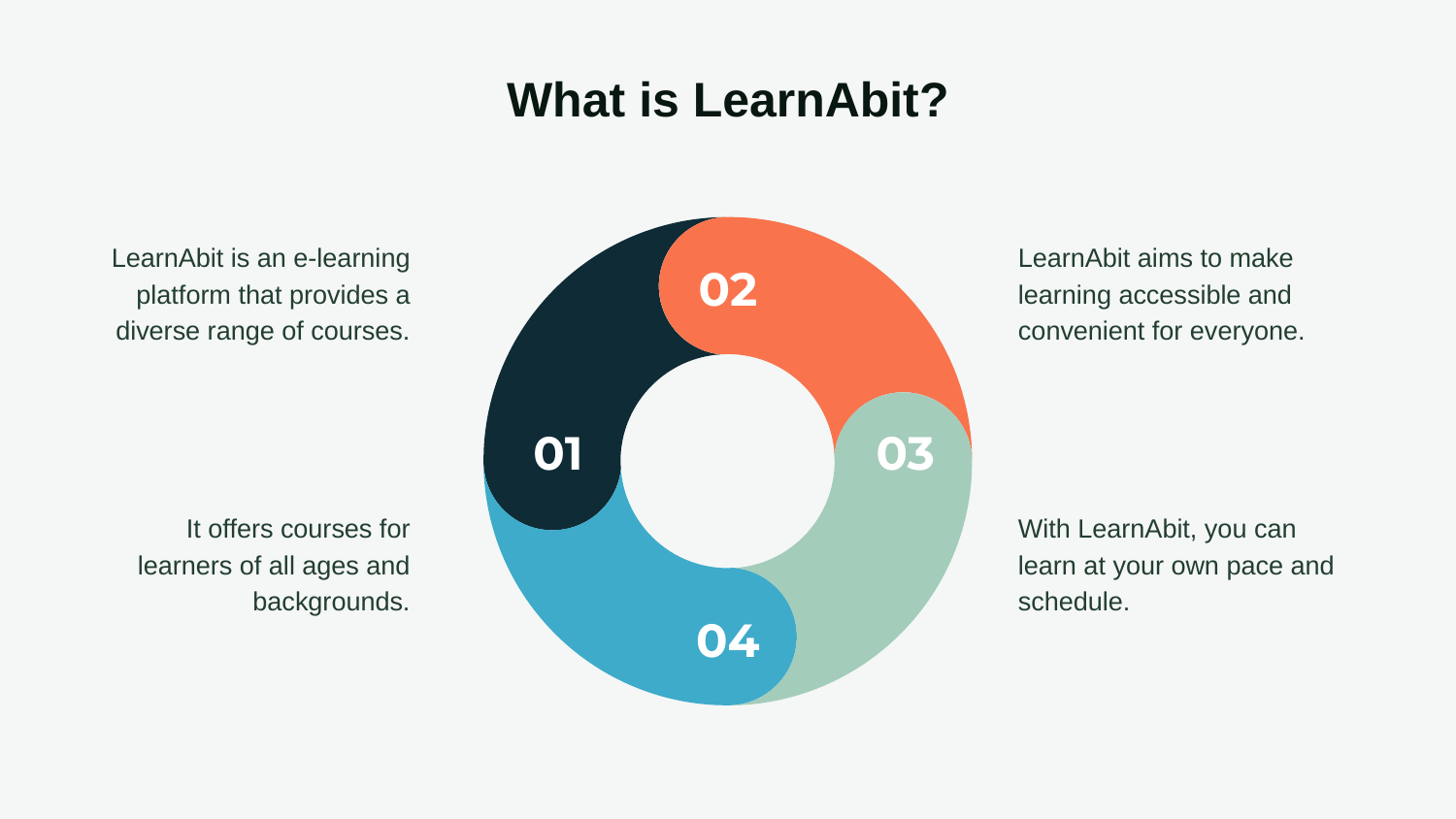

# What is LearnAbit?
LearnAbit is an e-learning platform that provides a diverse range of courses.
LearnAbit aims to make learning accessible and convenient for everyone.
It offers courses for learners of all ages and backgrounds.
With LearnAbit, you can learn at your own pace and schedule.